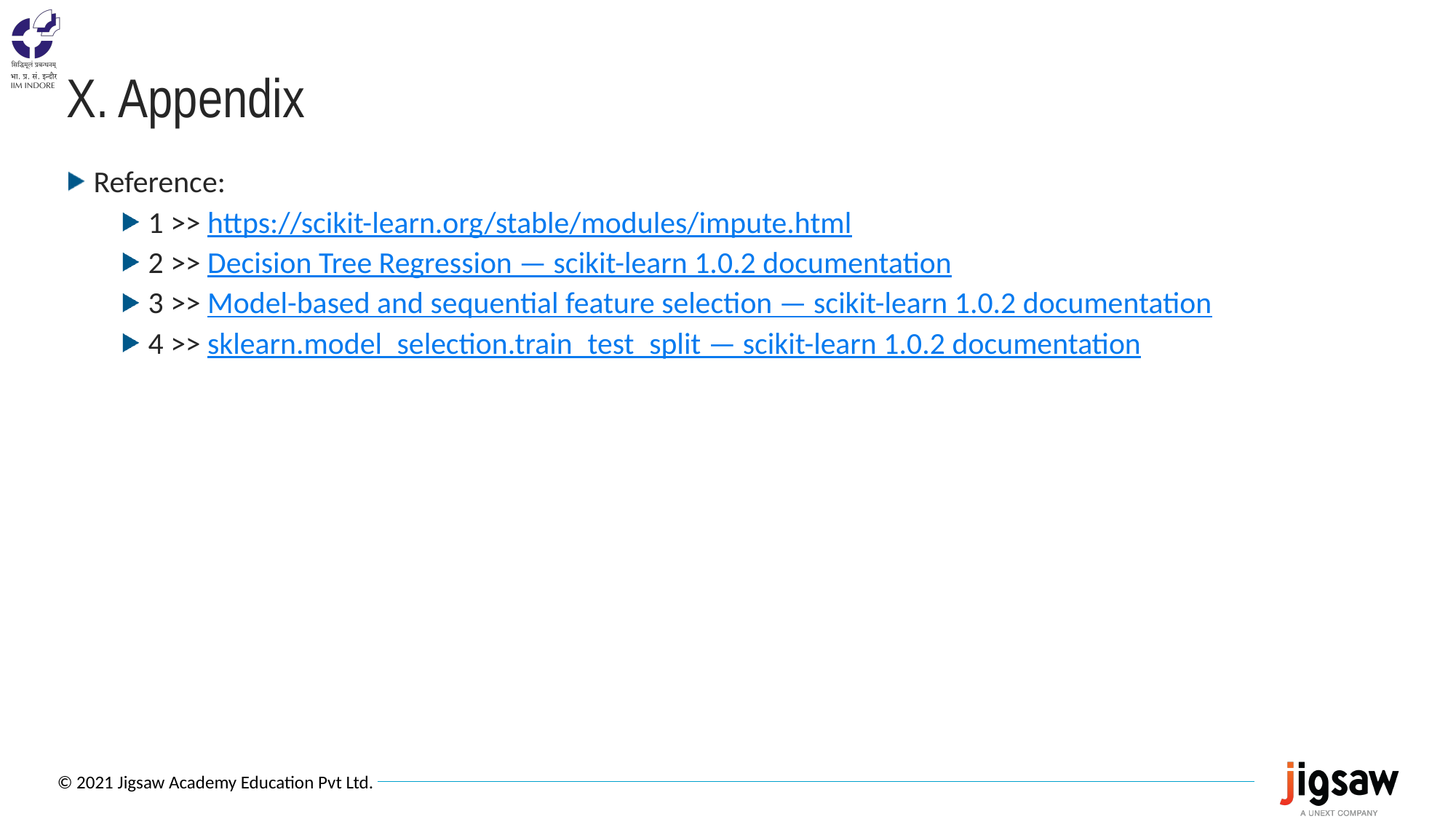

# X. Appendix
Reference:
1 >> https://scikit-learn.org/stable/modules/impute.html
2 >> Decision Tree Regression — scikit-learn 1.0.2 documentation
3 >> Model-based and sequential feature selection — scikit-learn 1.0.2 documentation
4 >> sklearn.model_selection.train_test_split — scikit-learn 1.0.2 documentation